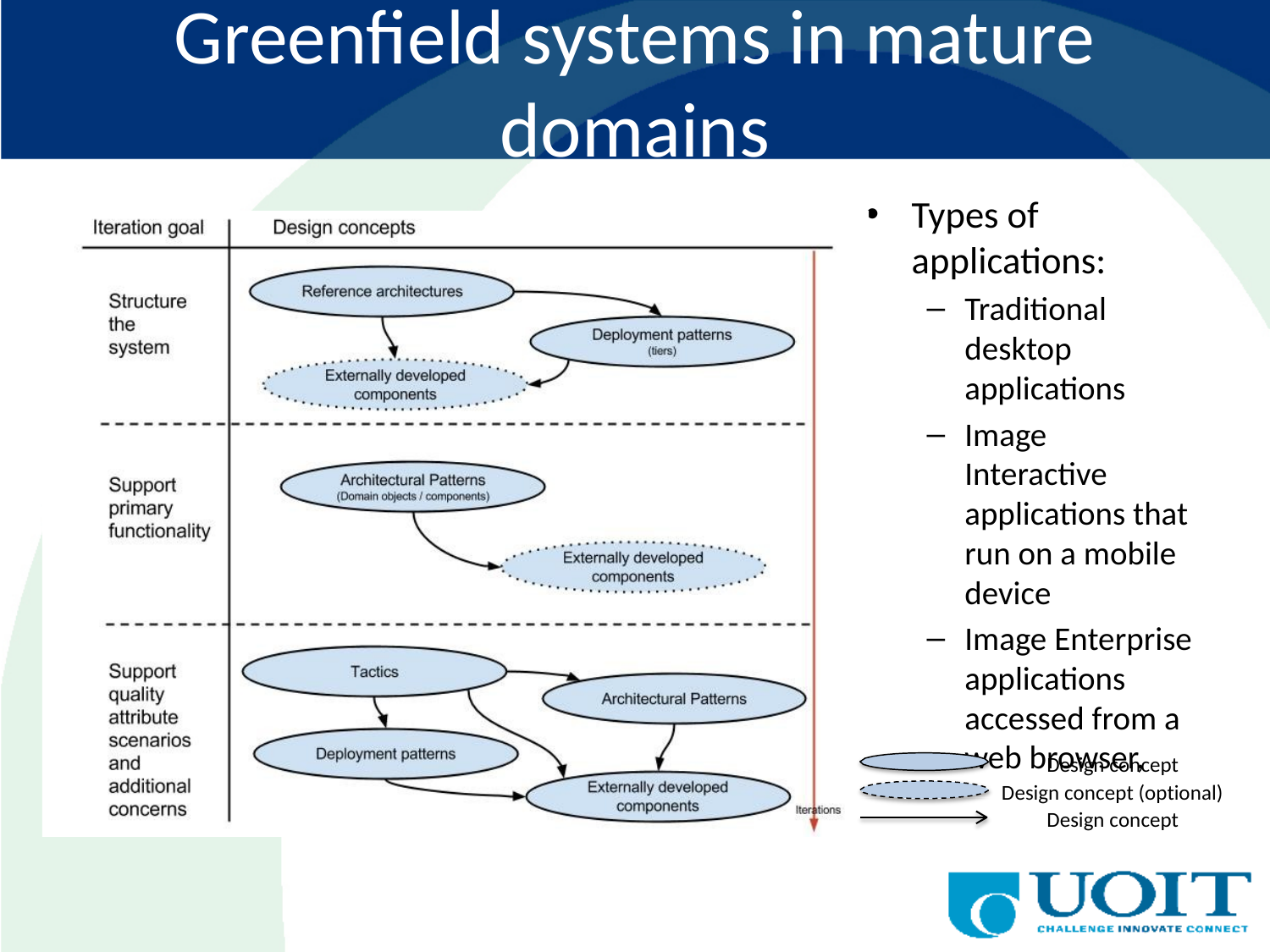

# Greenfield systems in mature domains
Types of applications:
Traditional desktop applications
Image Interactive applications that run on a mobile device
Image Enterprise applications accessed from a web browser,

Design concept
Design concept (optional) Design concept